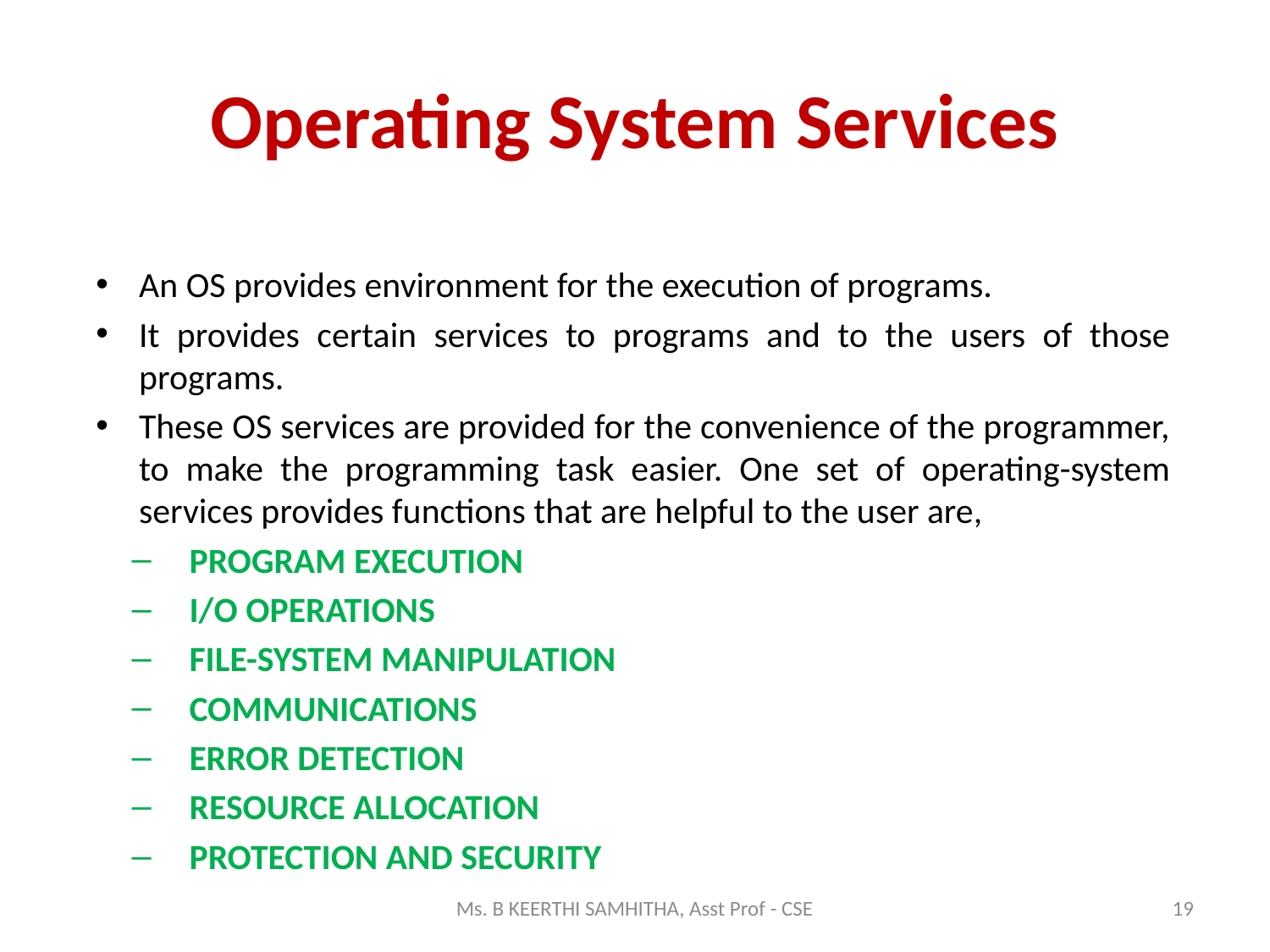

# Operating System Services
An OS provides environment for the execution of programs.
It provides certain services to programs and to the users of those programs.
These OS services are provided for the convenience of the programmer, to make the programming task easier. One set of operating-system services provides functions that are helpful to the user are,
PROGRAM EXECUTION
I/O OPERATIONS
FILE-SYSTEM MANIPULATION
COMMUNICATIONS
ERROR DETECTION
RESOURCE ALLOCATION
PROTECTION AND SECURITY

Ms. B KEERTHI SAMHITHA, Asst Prof - CSE
19